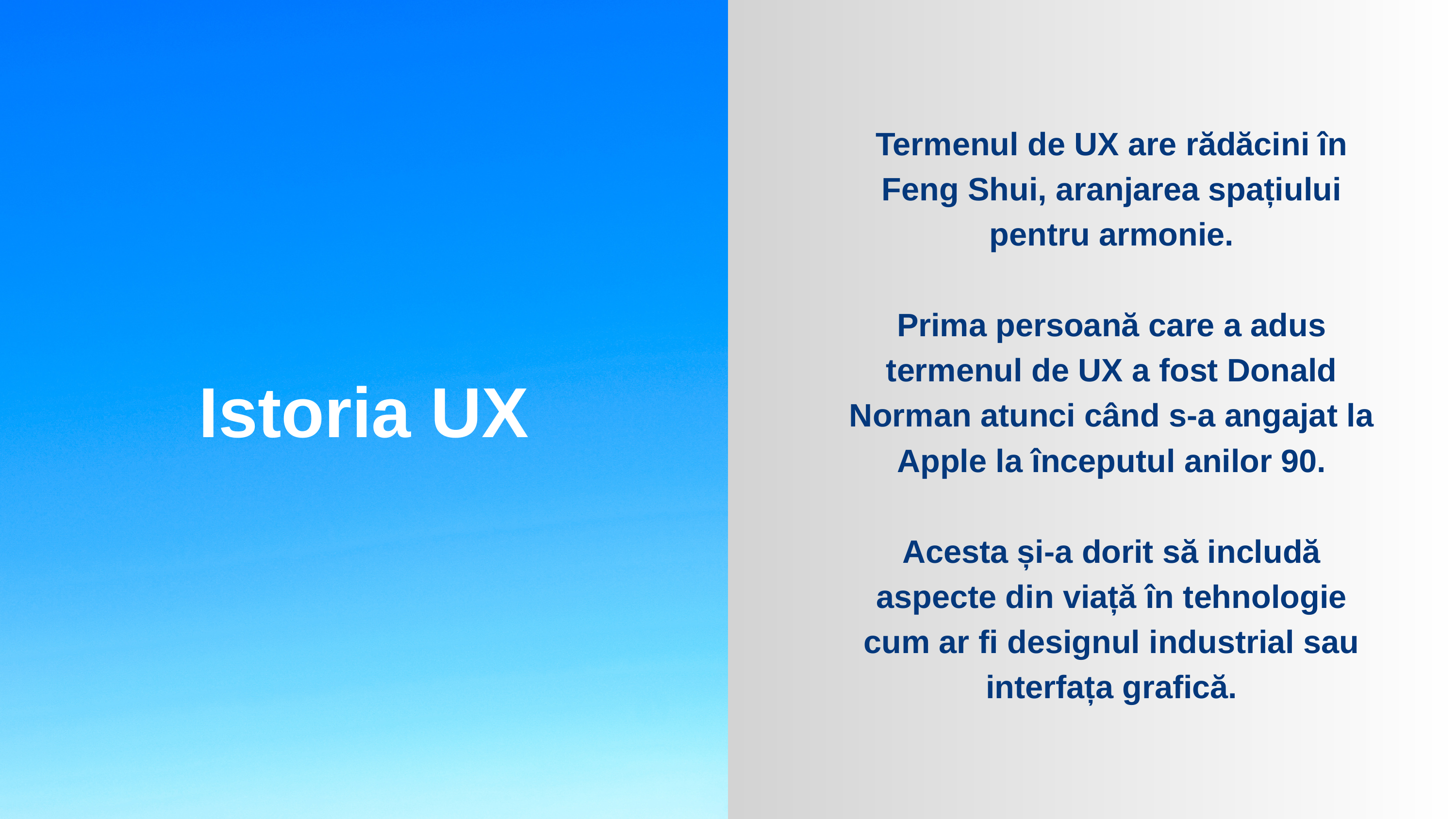

Termenul de UX are rădăcini în Feng Shui, aranjarea spațiului pentru armonie.

Prima persoană care a adus termenul de UX a fost Donald Norman atunci când s-a angajat la Apple la începutul anilor 90.

Acesta și-a dorit să includă aspecte din viață în tehnologie cum ar fi designul industrial sau interfața grafică.
Istoria UX